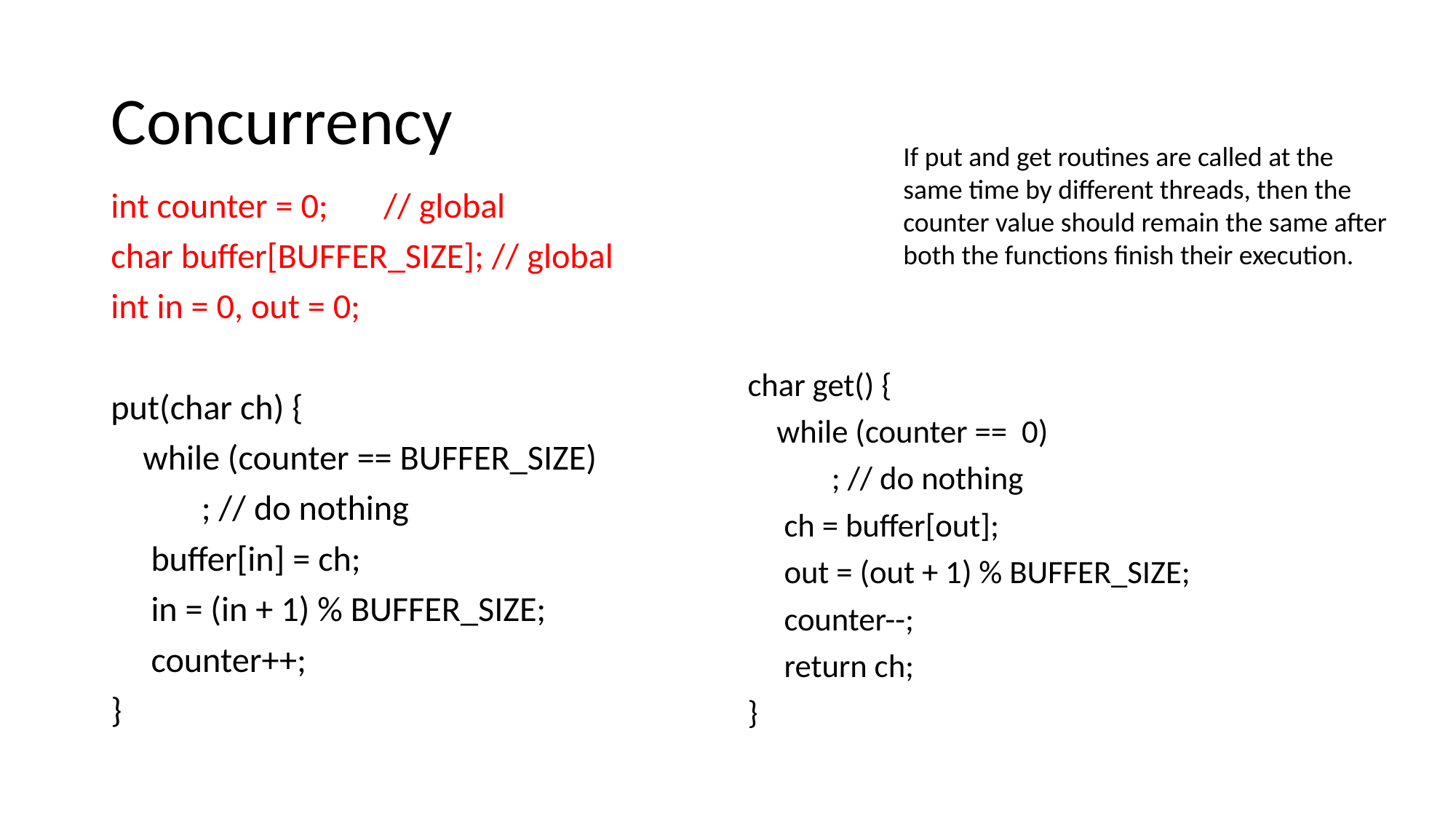

# Concurrency
If put and get routines are called at the same time by different threads, then the counter value should remain the same after both the functions finish their execution.
int counter = 0;       // global
char buffer[BUFFER_SIZE]; // global
int in = 0, out = 0;

put(char ch) {
    while (counter == BUFFER_SIZE)
	; // do nothing
     buffer[in] = ch;
     in = (in + 1) % BUFFER_SIZE;
     counter++;
}

char get() {
    while (counter ==  0)
	; // do nothing
     ch = buffer[out];
     out = (out + 1) % BUFFER_SIZE;
     counter--;
     return ch;
}